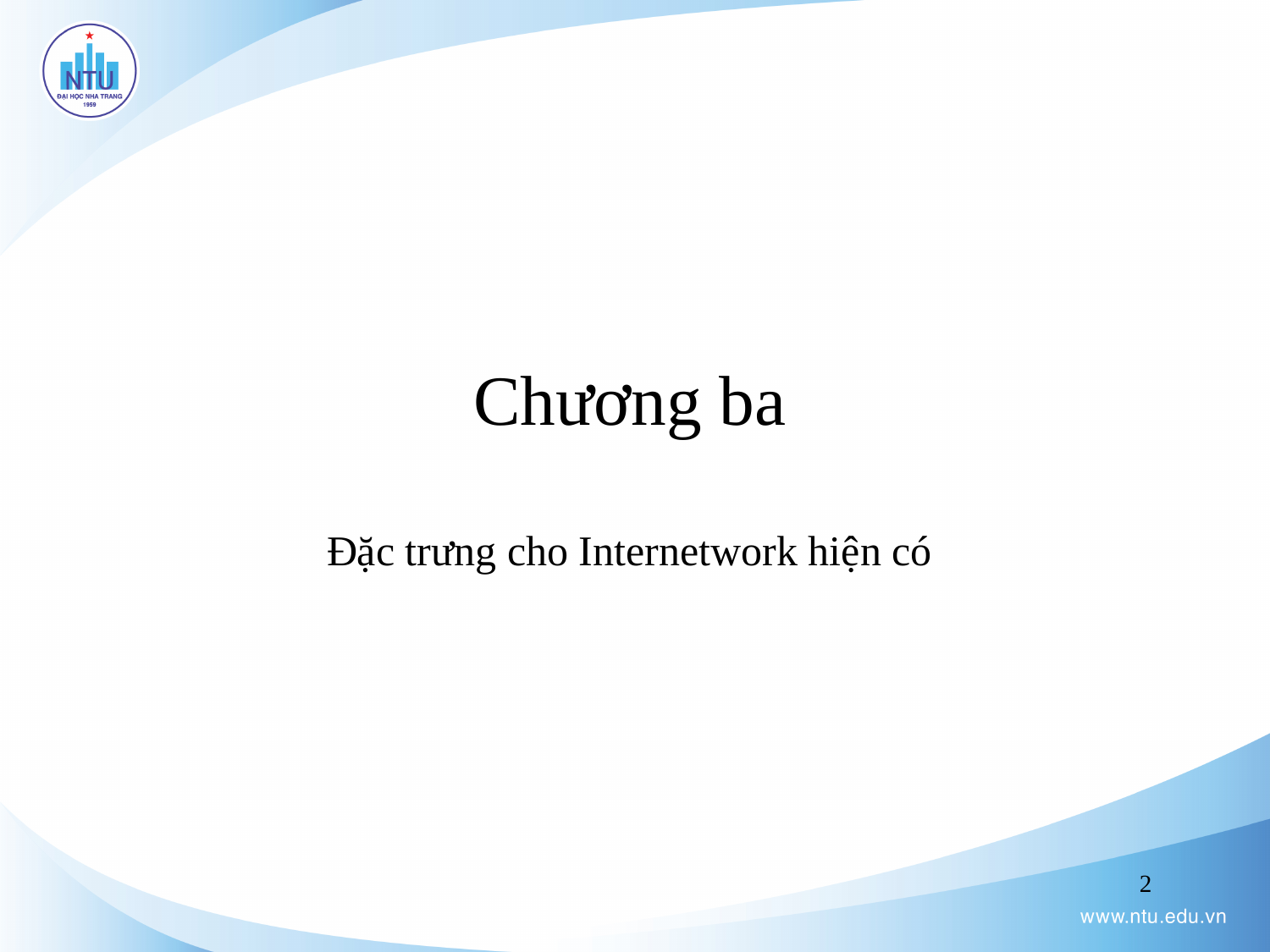

# Chương ba Đặc trưng cho Internetwork hiện có